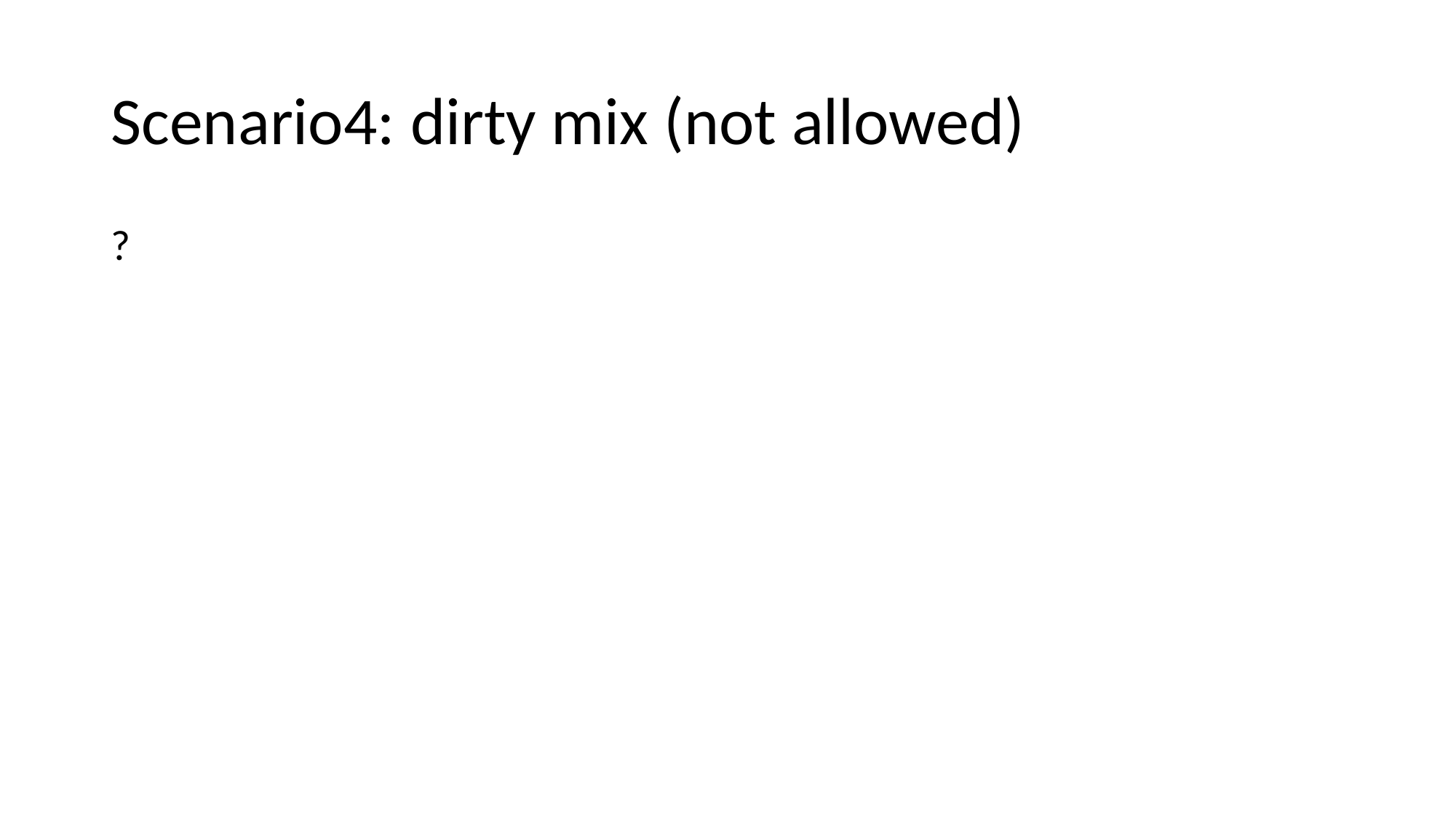

# Scenario4: dirty mix (not allowed)
?